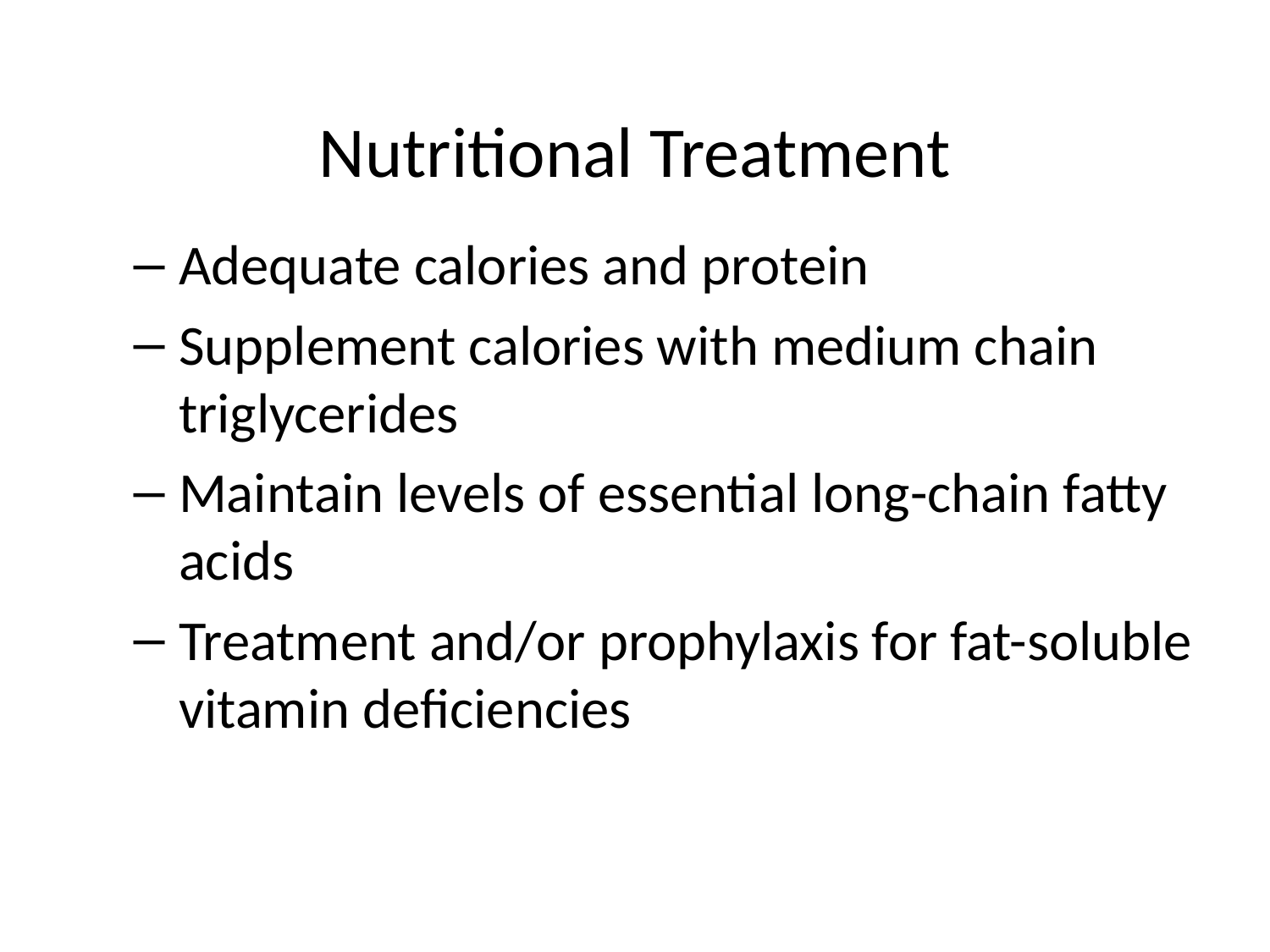

Nutritional Treatment
Adequate calories and protein
Supplement calories with medium chain triglycerides
Maintain levels of essential long-chain fatty acids
Treatment and/or prophylaxis for fat-soluble vitamin deficiencies